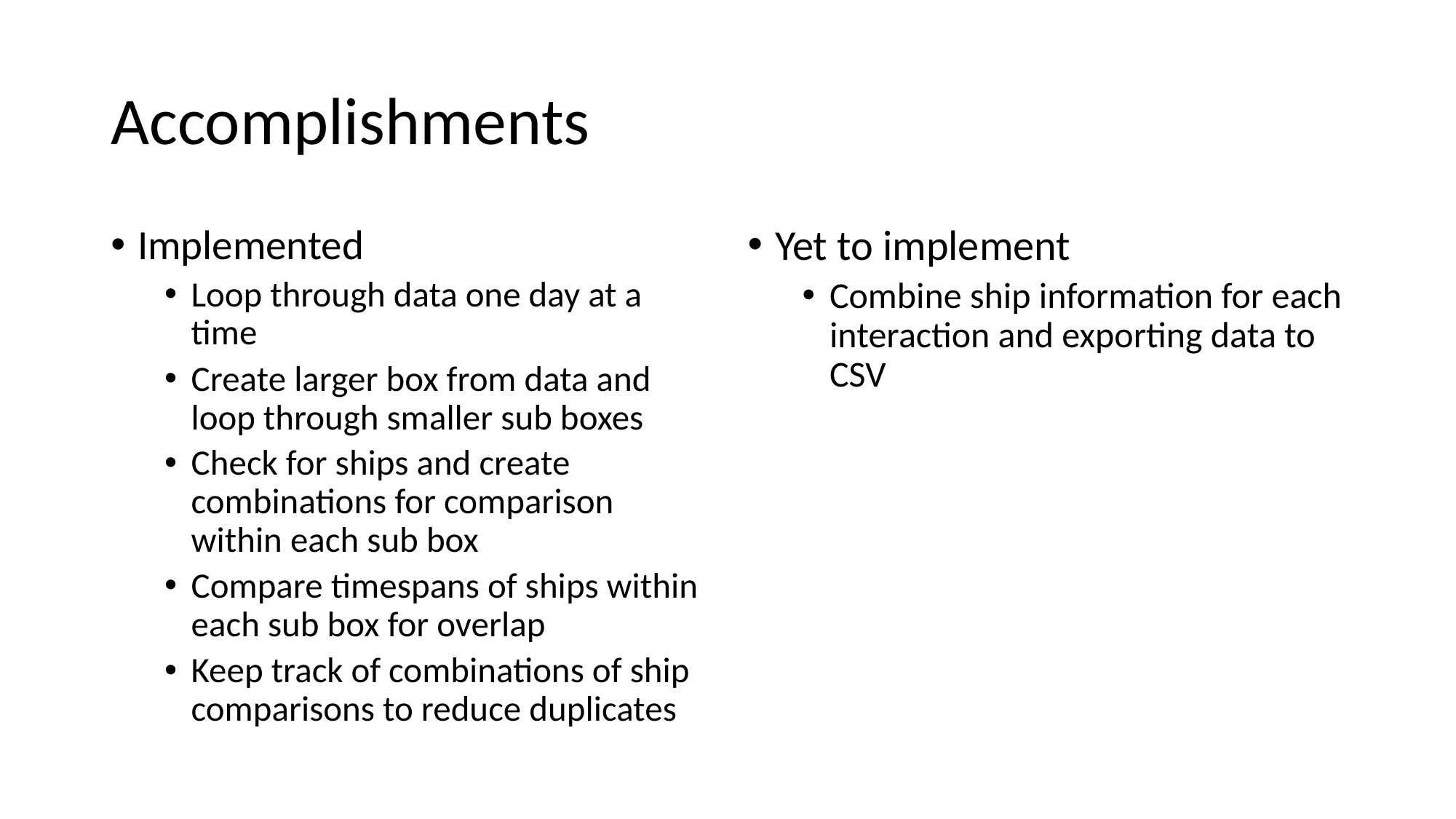

# Accomplishments
Implemented
Loop through data one day at a time
Create larger box from data and loop through smaller sub boxes
Check for ships and create combinations for comparison within each sub box
Compare timespans of ships within each sub box for overlap
Keep track of combinations of ship comparisons to reduce duplicates
Yet to implement
Combine ship information for each interaction and exporting data to CSV